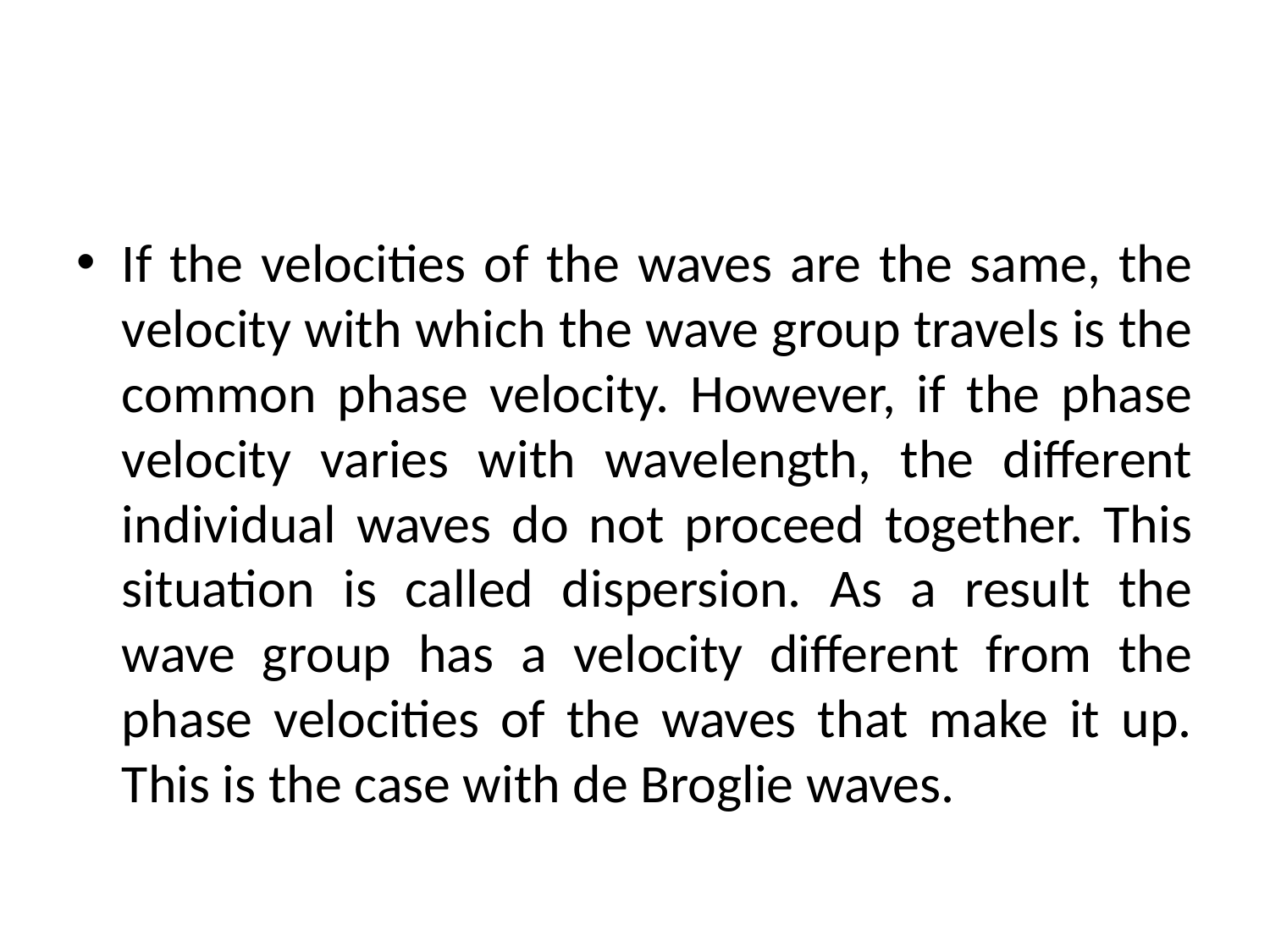

#
If the velocities of the waves are the same, the velocity with which the wave group travels is the common phase velocity. However, if the phase velocity varies with wavelength, the different individual waves do not proceed together. This situation is called dispersion. As a result the wave group has a velocity different from the phase velocities of the waves that make it up. This is the case with de Broglie waves.